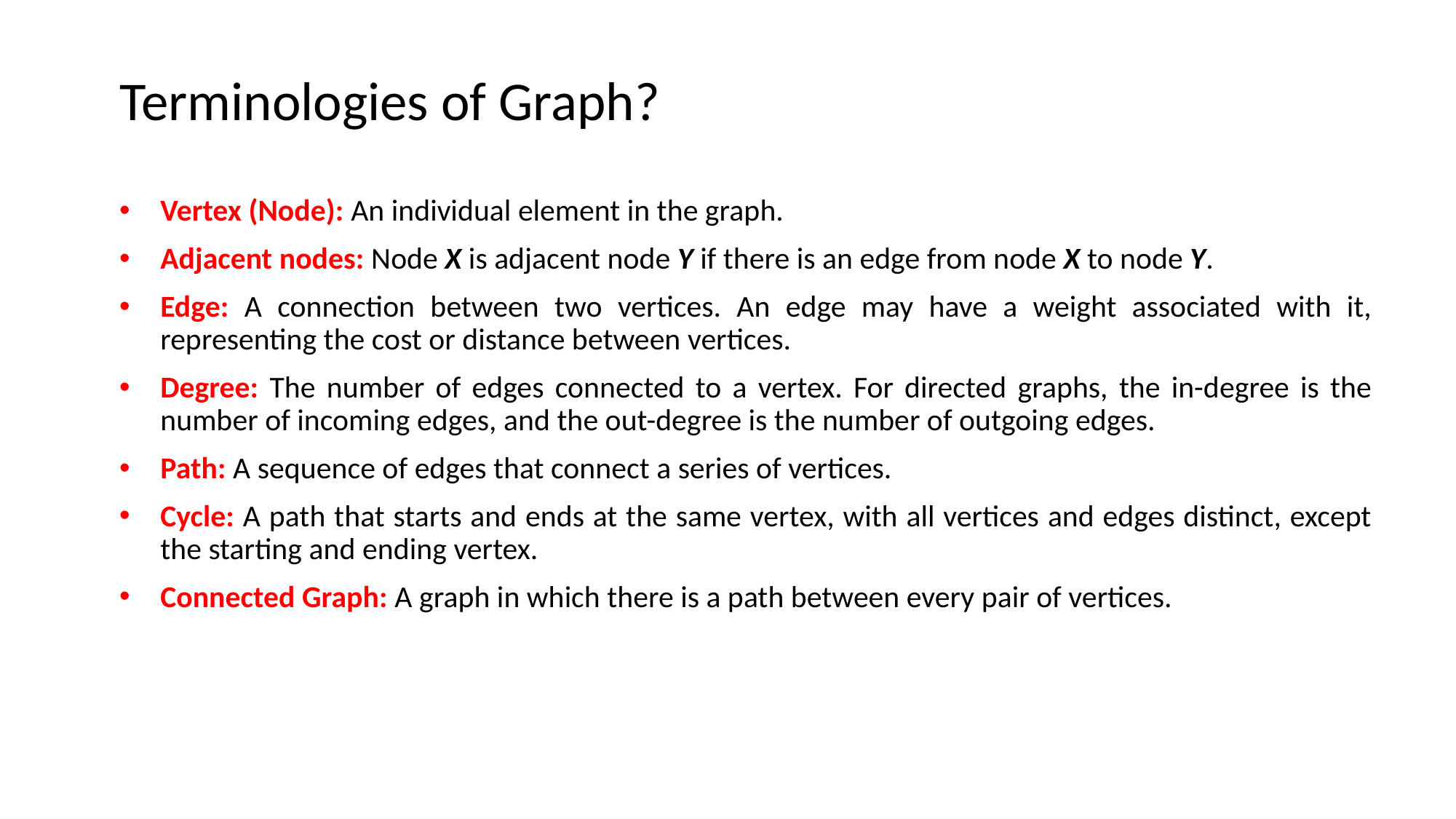

# Terminologies of Graph?
Vertex (Node): An individual element in the graph.
Adjacent nodes: Node X is adjacent node Y if there is an edge from node X to node Y.
Edge: A connection between two vertices. An edge may have a weight associated with it, representing the cost or distance between vertices.
Degree: The number of edges connected to a vertex. For directed graphs, the in-degree is the number of incoming edges, and the out-degree is the number of outgoing edges.
Path: A sequence of edges that connect a series of vertices.
Cycle: A path that starts and ends at the same vertex, with all vertices and edges distinct, except the starting and ending vertex.
Connected Graph: A graph in which there is a path between every pair of vertices.